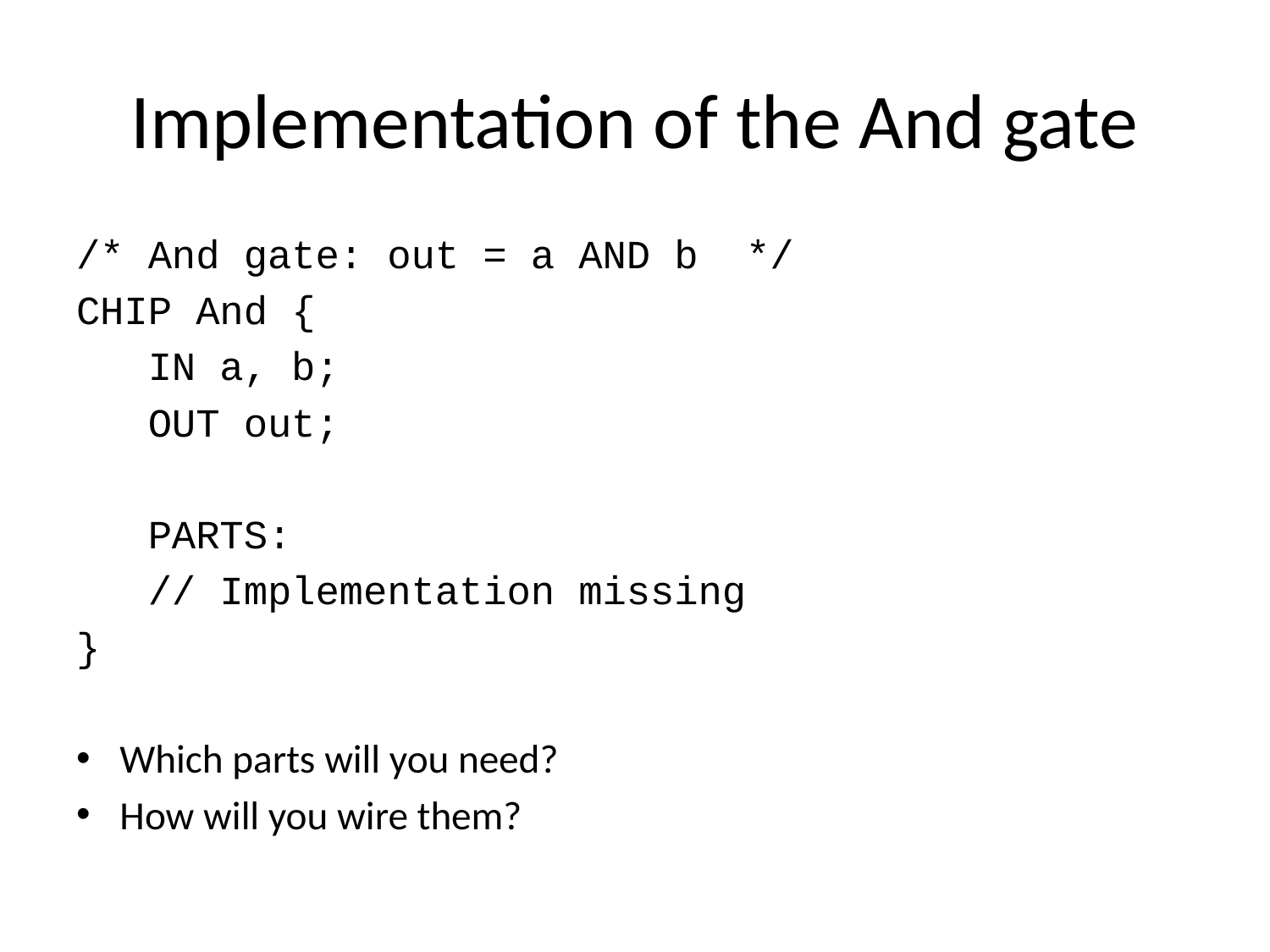

# Implementation of the And gate
/* And gate: out = a AND b  */
CHIP And {
   IN a, b;
   OUT out;

   PARTS:
   // Implementation missing
}

Which parts will you need?
How will you wire them?